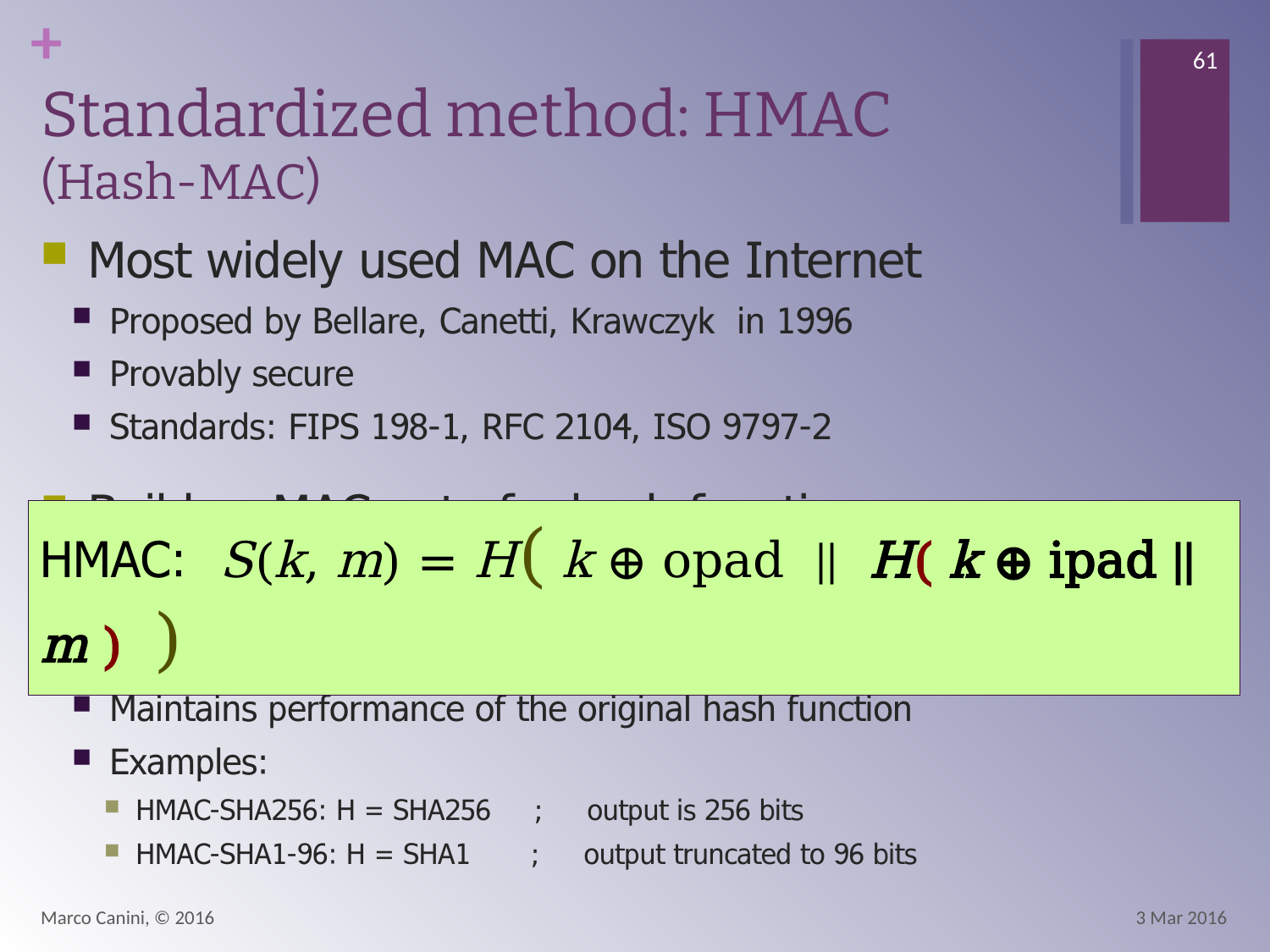

61
# Standardized method: HMAC (Hash-MAC)
Most widely used MAC on the Internet
Proposed by Bellare, Canetti, Krawczyk  in 1996
Provably secure
Standards: FIPS 198-1, RFC 2104, ISO 9797-2
Builds a MAC out of a hash function

Maintains performance of the original hash function
Examples:
HMAC-SHA256: H = SHA256     ;     output is 256 bits
HMAC-SHA1-96: H = SHA1       ;     output truncated to 96 bits
HMAC:  S(k, m) = H( k ⊕ opad  ||  H( k ⊕ ipad || m )  )
Marco Canini, © 2016
3 Mar 2016